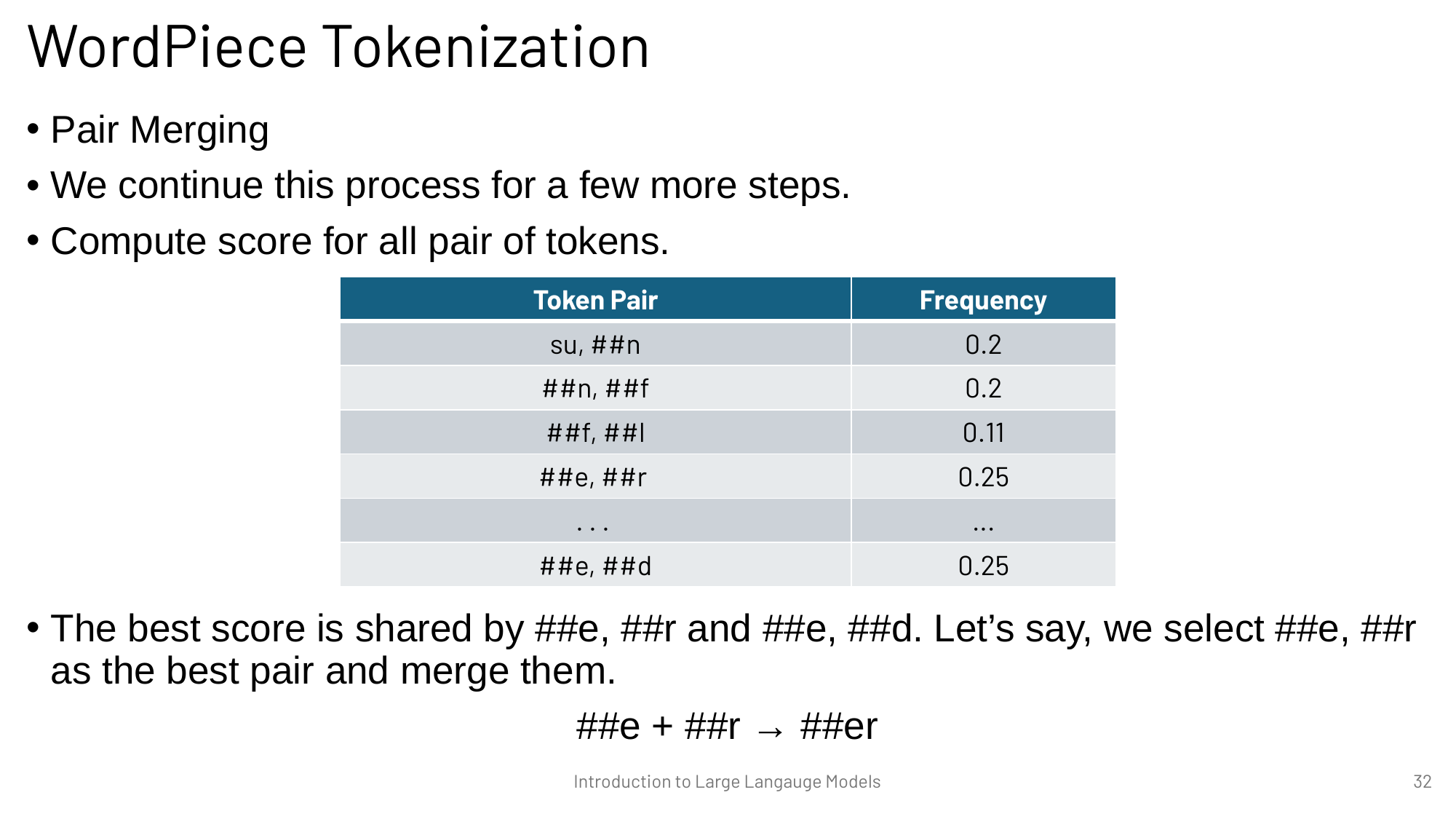

# WordPiece Tokenization
Pair Merging
• We continue this process for a few more steps.
Compute score for all pair of tokens.

The best score is shared by ##e, ##r and ##e, ##d. Let’s say, we select ##e, ##r as the best pair and merge them.
##e + ##r → ##er

| Token Pair | Frequency |
| --- | --- |
| su, ##n | 0.2 |
| ##n, ##f | 0.2 |
| ##f, ##l | 0.11 |
| ##e, ##r | 0.25 |
| . . . | ... |
| ##e, ##d | 0.25 |
Introduction to Large Langauge Models
32